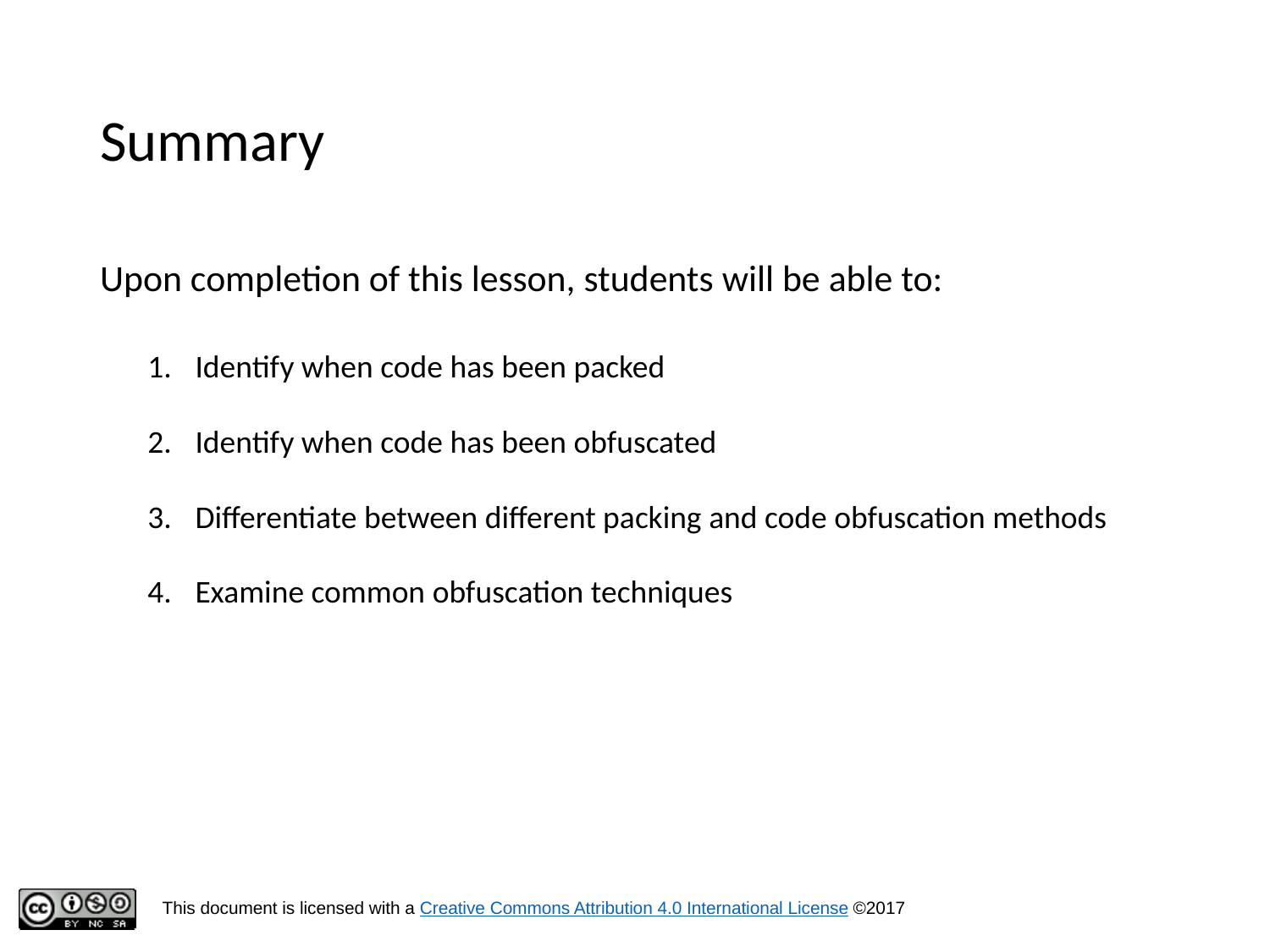

# Summary
Upon completion of this lesson, students will be able to:
Identify when code has been packed
Identify when code has been obfuscated
Differentiate between different packing and code obfuscation methods
Examine common obfuscation techniques